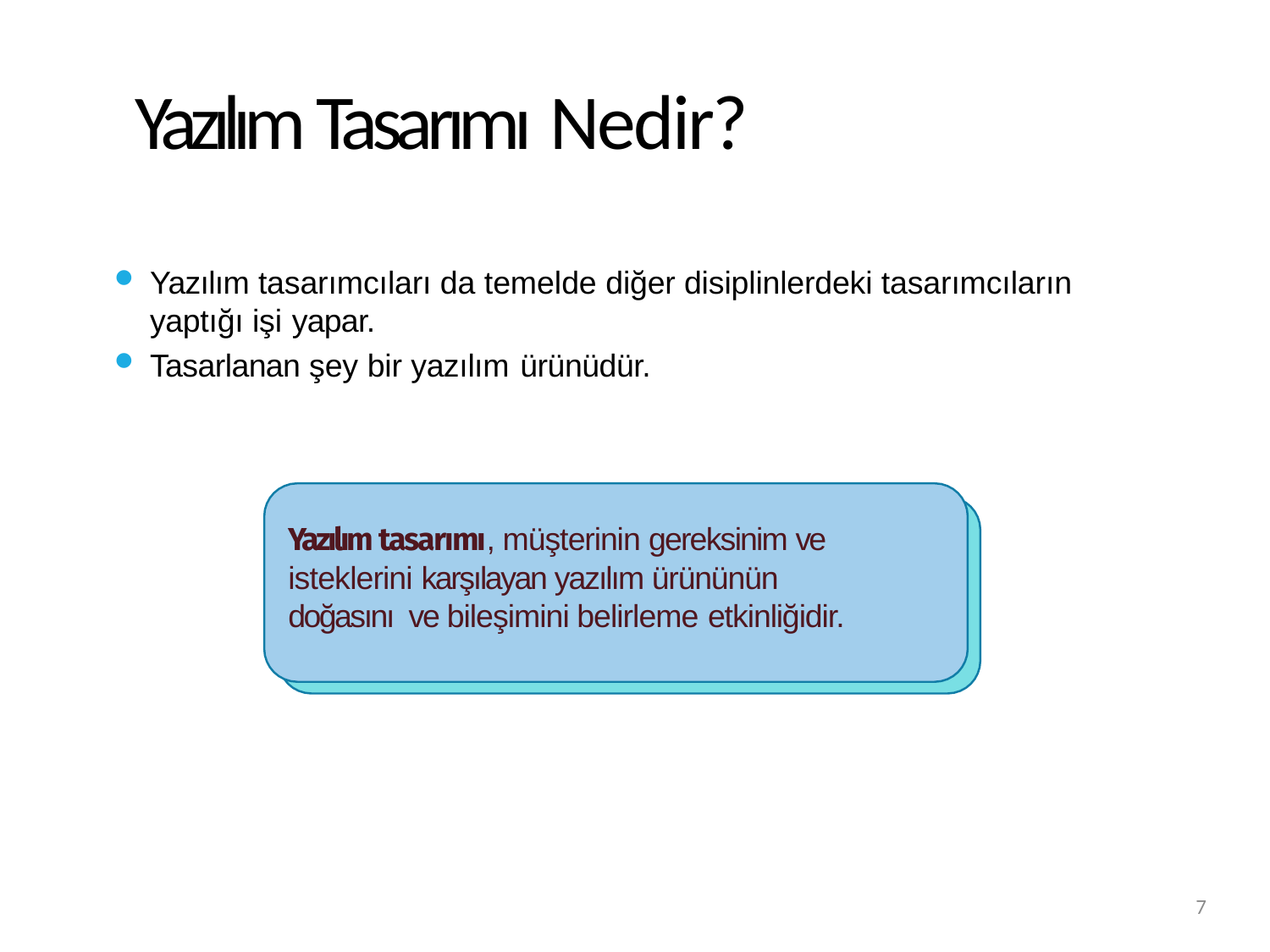

# Yazılım Tasarımı Nedir?
Yazılım tasarımcıları da temelde diğer disiplinlerdeki tasarımcıların  yaptığı işi yapar.
Tasarlanan şey bir yazılım ürünüdür.

Yazılım tasarımı, müşterinin gereksinim ve  isteklerini karşılayan yazılım ürününün doğasını  ve bileşimini belirleme etkinliğidir.
7